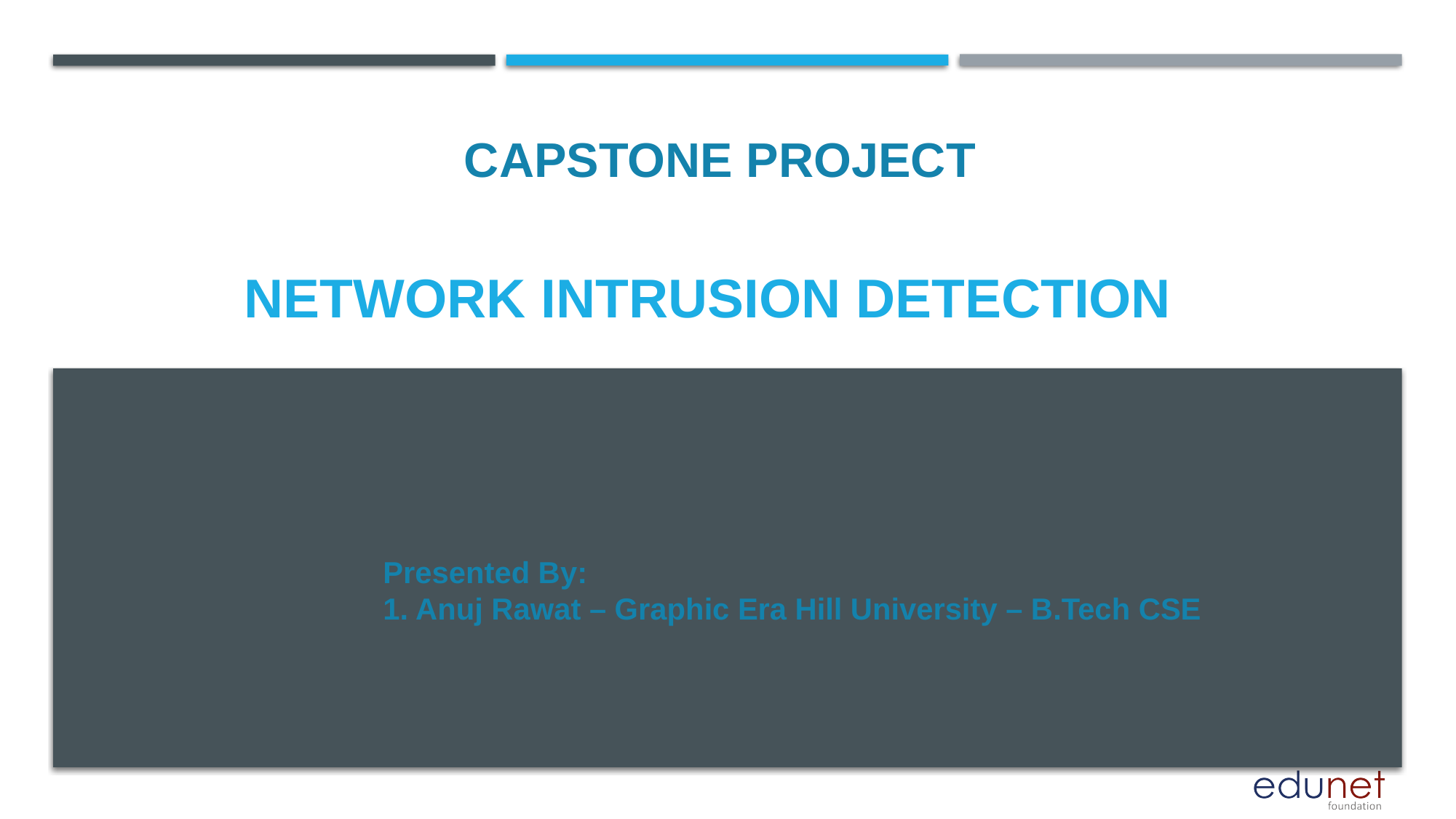

CAPSTONE PROJECT
# Network intrusion detection
Presented By:
1. Anuj Rawat – Graphic Era Hill University – B.Tech CSE